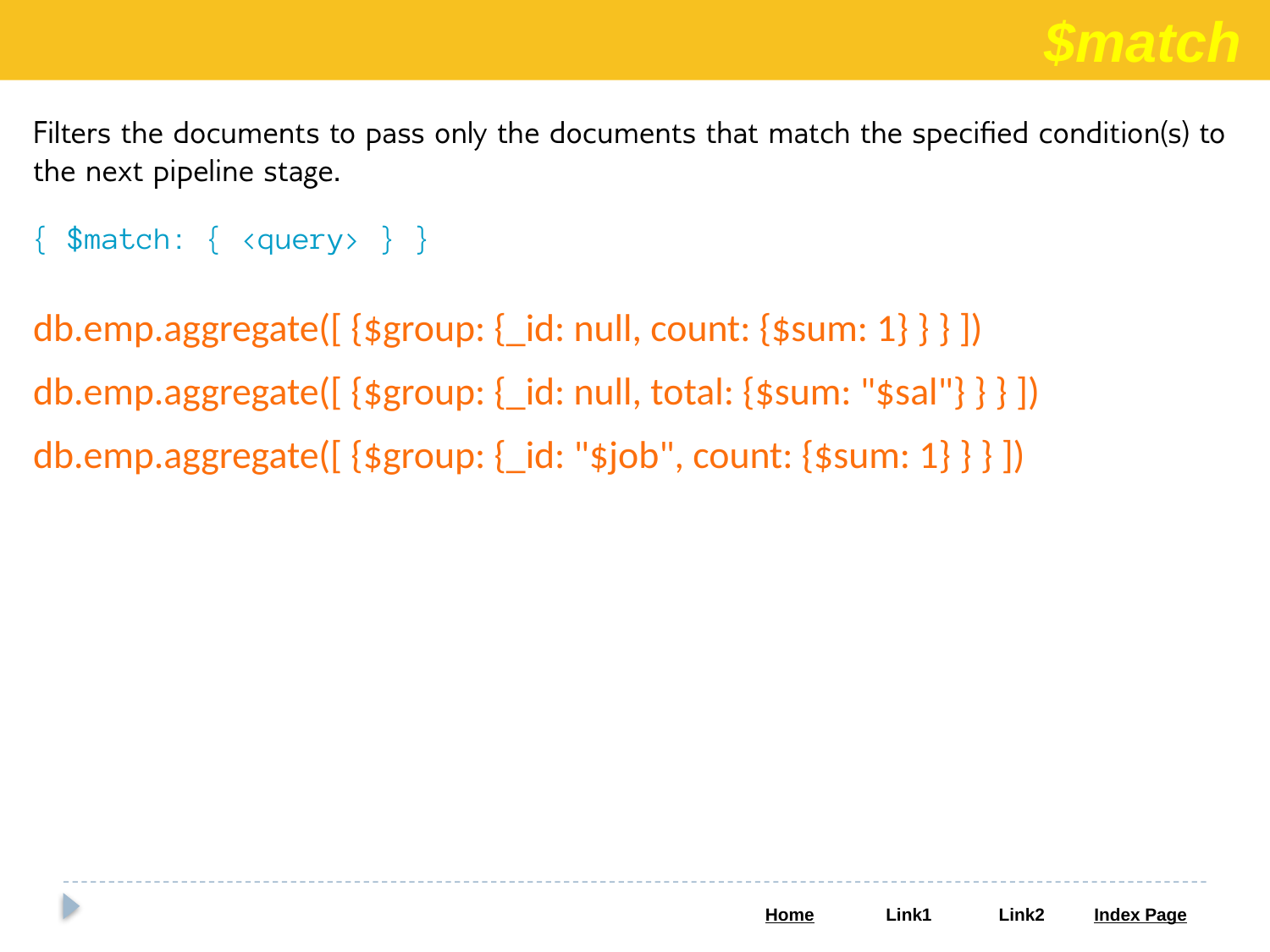

$match
Filters the documents to pass only the documents that match the specified condition(s) to the next pipeline stage.
{ $match: { <query> } }
db.emp.aggregate([ {$group: {_id: null, count: {$sum: 1} } } ])

db.emp.aggregate([ {$group: {_id: null, total: {$sum: "$sal"} } } ])

db.emp.aggregate([ {$group: {_id: "$job", count: {$sum: 1} } } ])